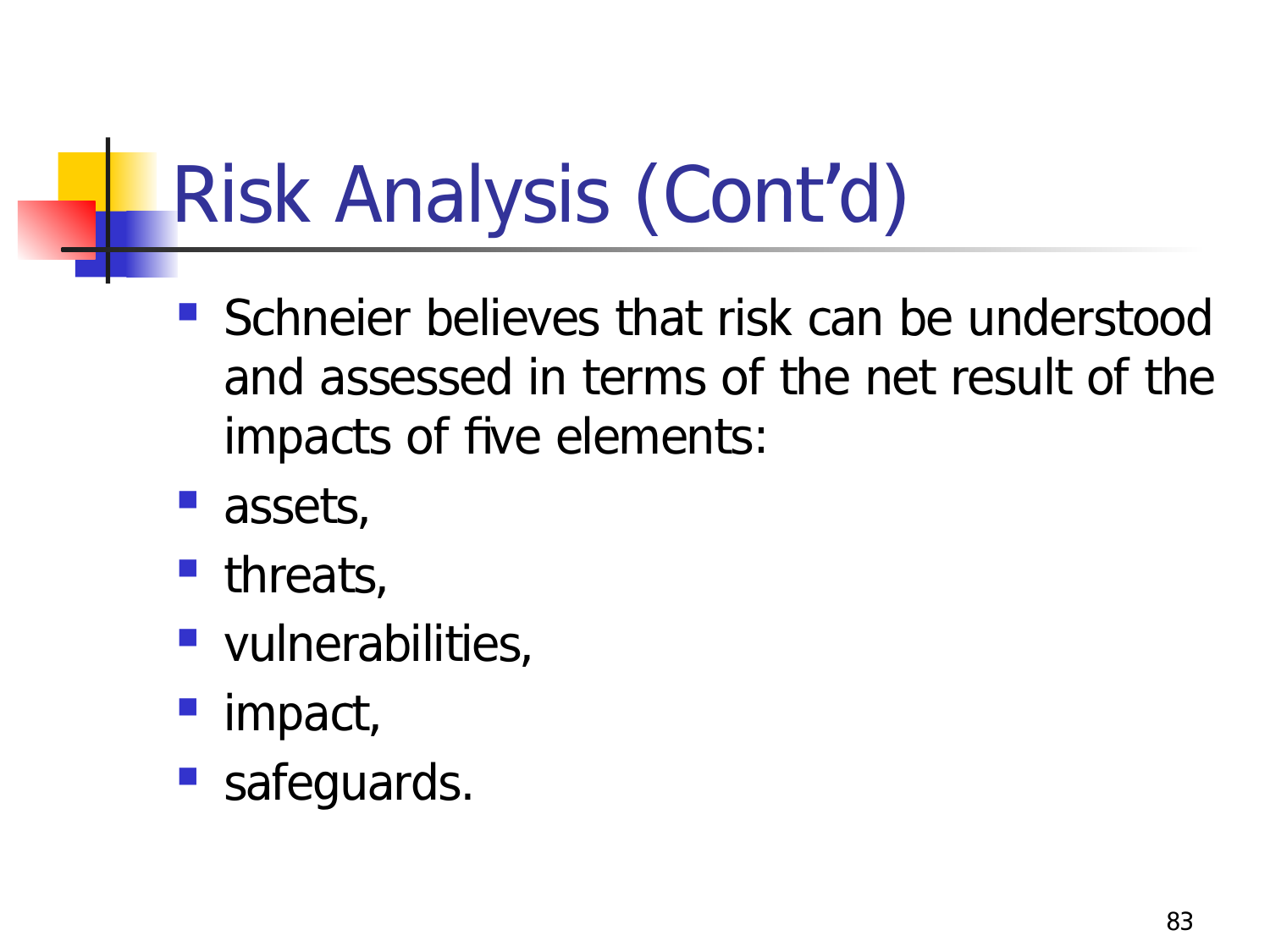

# Risk Analysis (Cont’d)
Schneier believes that risk can be understood and assessed in terms of the net result of the impacts of five elements:
assets,
threats,
vulnerabilities,
impact,
safeguards.
83